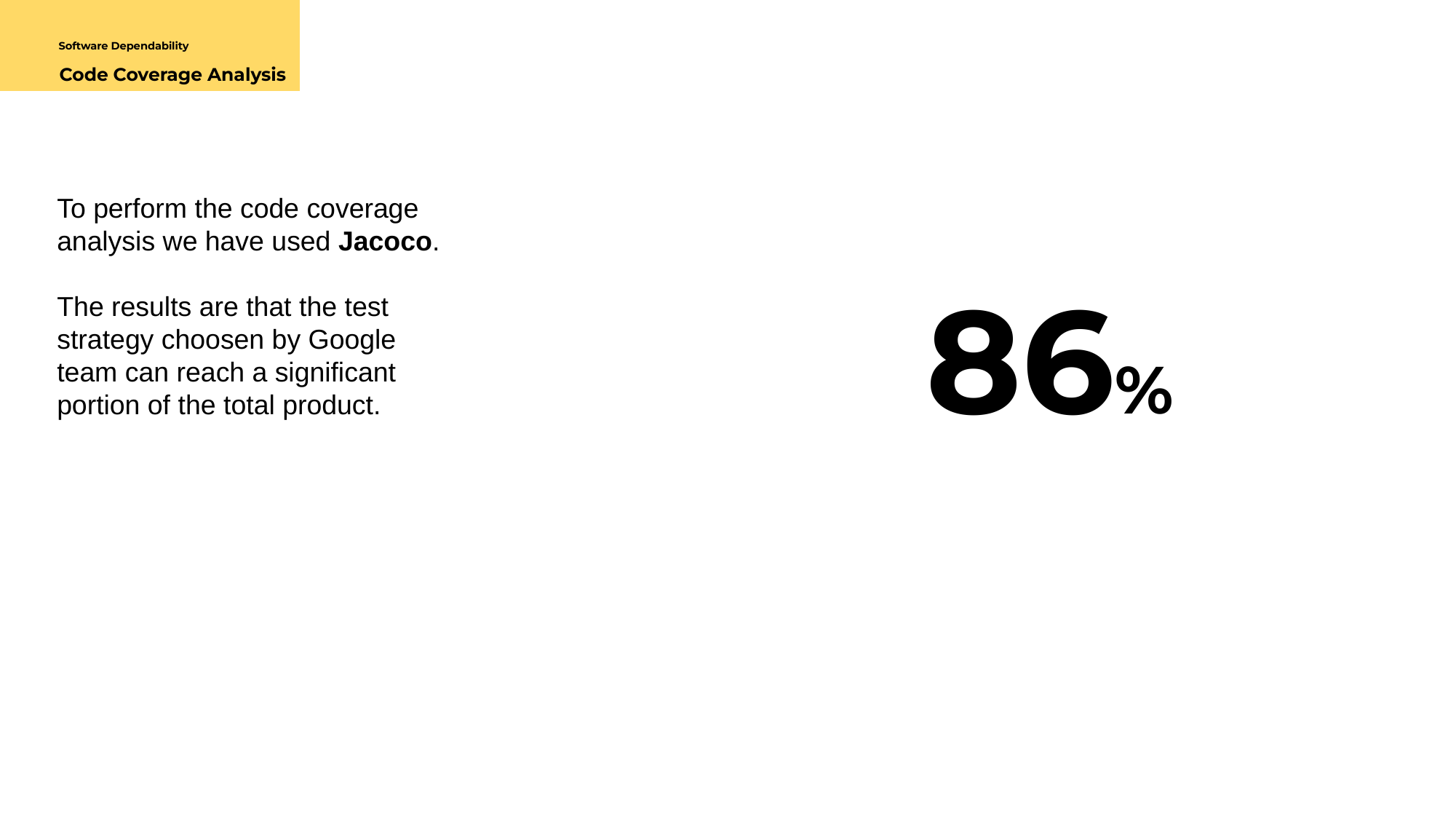

Software Dependability
Code Coverage Analysis
To perform the code coverage analysis we have used Jacoco.

The results are that the test strategy choosen by Google team can reach a significant portion of the total product.

86%